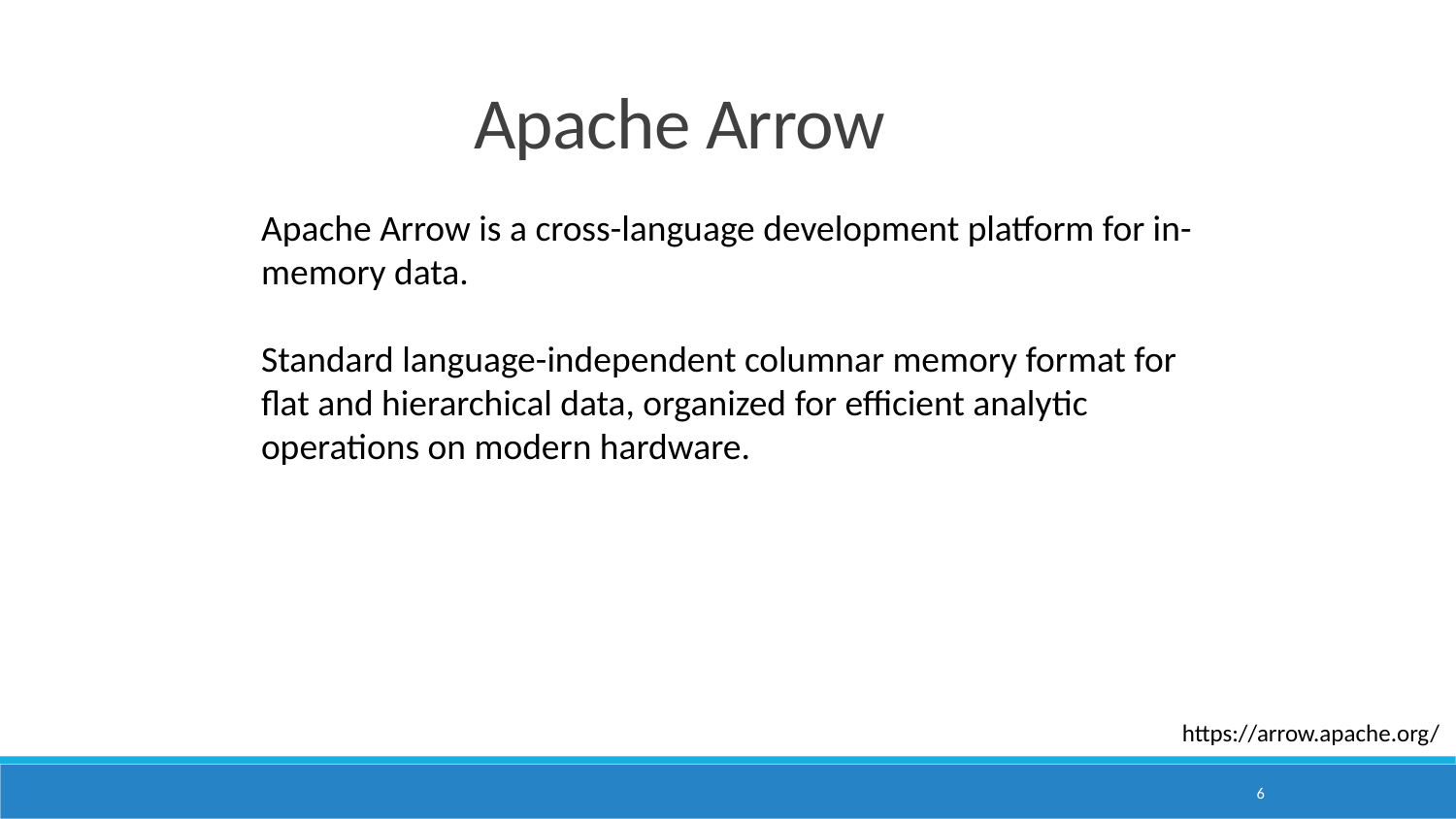

Apache Arrow
Apache Arrow is a cross-language development platform for in-memory data.

Standard language-independent columnar memory format for flat and hierarchical data, organized for efficient analytic operations on modern hardware.

https://arrow.apache.org/
6